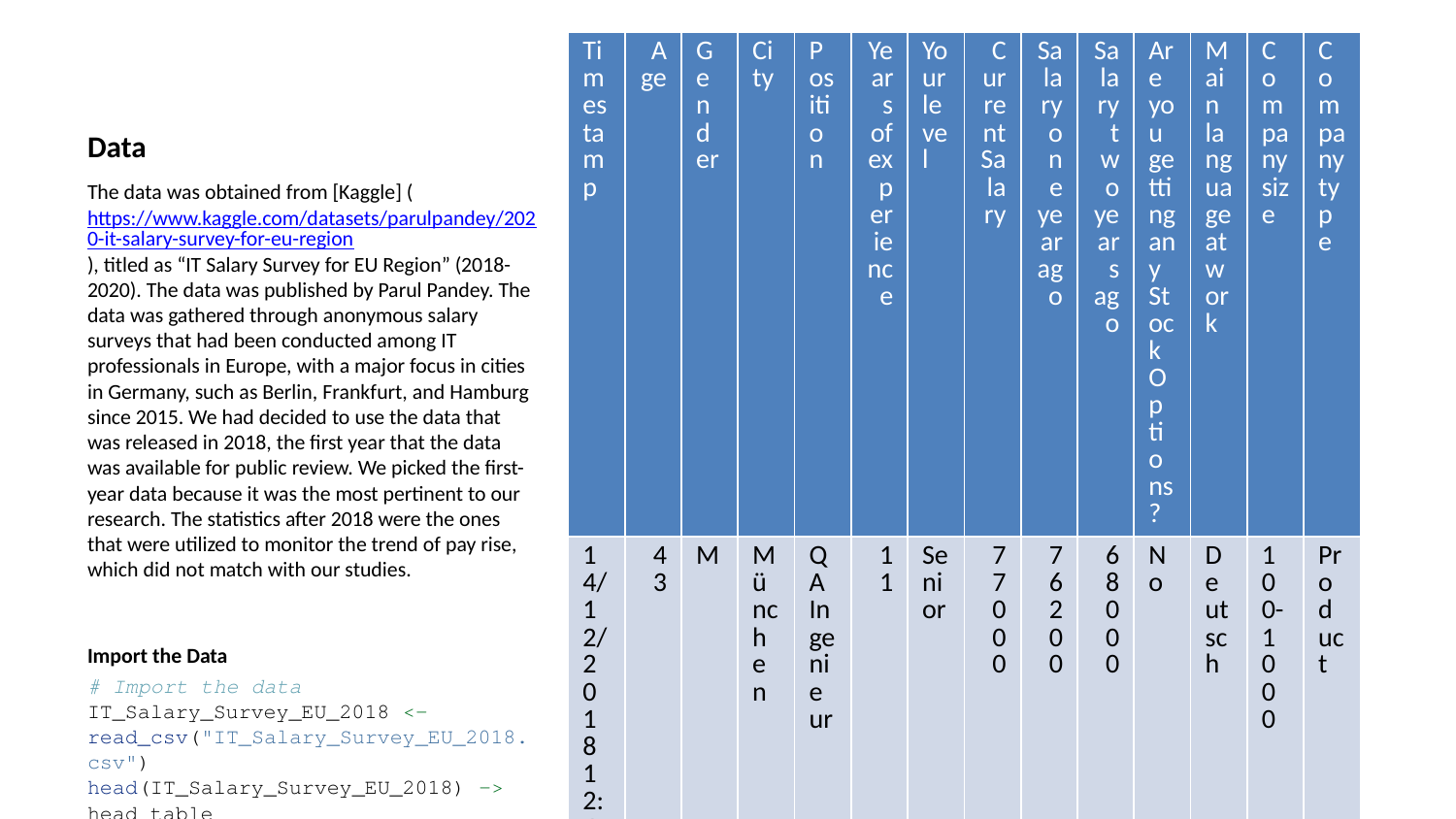

| Timestamp | Age | Gender | City | Position | Years of experience | Your level | Current Salary | Salary one year ago | Salary two years ago | Are you getting any Stock Options? | Main language at work | Company size | Company type |
| --- | --- | --- | --- | --- | --- | --- | --- | --- | --- | --- | --- | --- | --- |
| 14/12/2018 12:41:33 | 43 | M | München | QA Ingenieur | 11 | Senior | 77000 | 76200 | 68000 | No | Deutsch | 100-1000 | Product |
| 14/12/2018 12:42:09 | 33 | F | München | Senior PHP Magento developer | 8 | Senior | 65000 | 55000 | 55000 | No | Deutsch | 50-100 | Product |
| 14/12/2018 12:47:36 | 32 | M | München | Software Engineer | 10 | Senior | 88000 | 73000 | 54000 | No | Deutsch | 1000+ | Product |
| 14/12/2018 12:50:15 | 25 | M | München | Senior Frontend Developer | 6 | Senior | 78000 | 55000 | 45000 | Yes | English | 1000+ | Product |
| 14/12/2018 12:50:31 | 39 | M | München | UX Designer | 10 | Senior | 69000 | 60000 | 52000 | No | English | 100-1000 | Ecom retailer |
| 14/12/2018 12:52:24 | 37 | M | München | Project Manager | 8 | Senior | 98000 | 96000 | 96000 | Yes | Deutsch | 1000+ | Insurance |
# Data
The data was obtained from [Kaggle] (https://www.kaggle.com/datasets/parulpandey/2020-it-salary-survey-for-eu-region), titled as “IT Salary Survey for EU Region” (2018-2020). The data was published by Parul Pandey. The data was gathered through anonymous salary surveys that had been conducted among IT professionals in Europe, with a major focus in cities in Germany, such as Berlin, Frankfurt, and Hamburg since 2015. We had decided to use the data that was released in 2018, the first year that the data was available for public review. We picked the first-year data because it was the most pertinent to our research. The statistics after 2018 were the ones that were utilized to monitor the trend of pay rise, which did not match with our studies.
Import the Data
# Import the data IT_Salary_Survey_EU_2018 <- read_csv("IT_Salary_Survey_EU_2018.csv") head(IT_Salary_Survey_EU_2018) -> head_table knitr::kable(head_table)